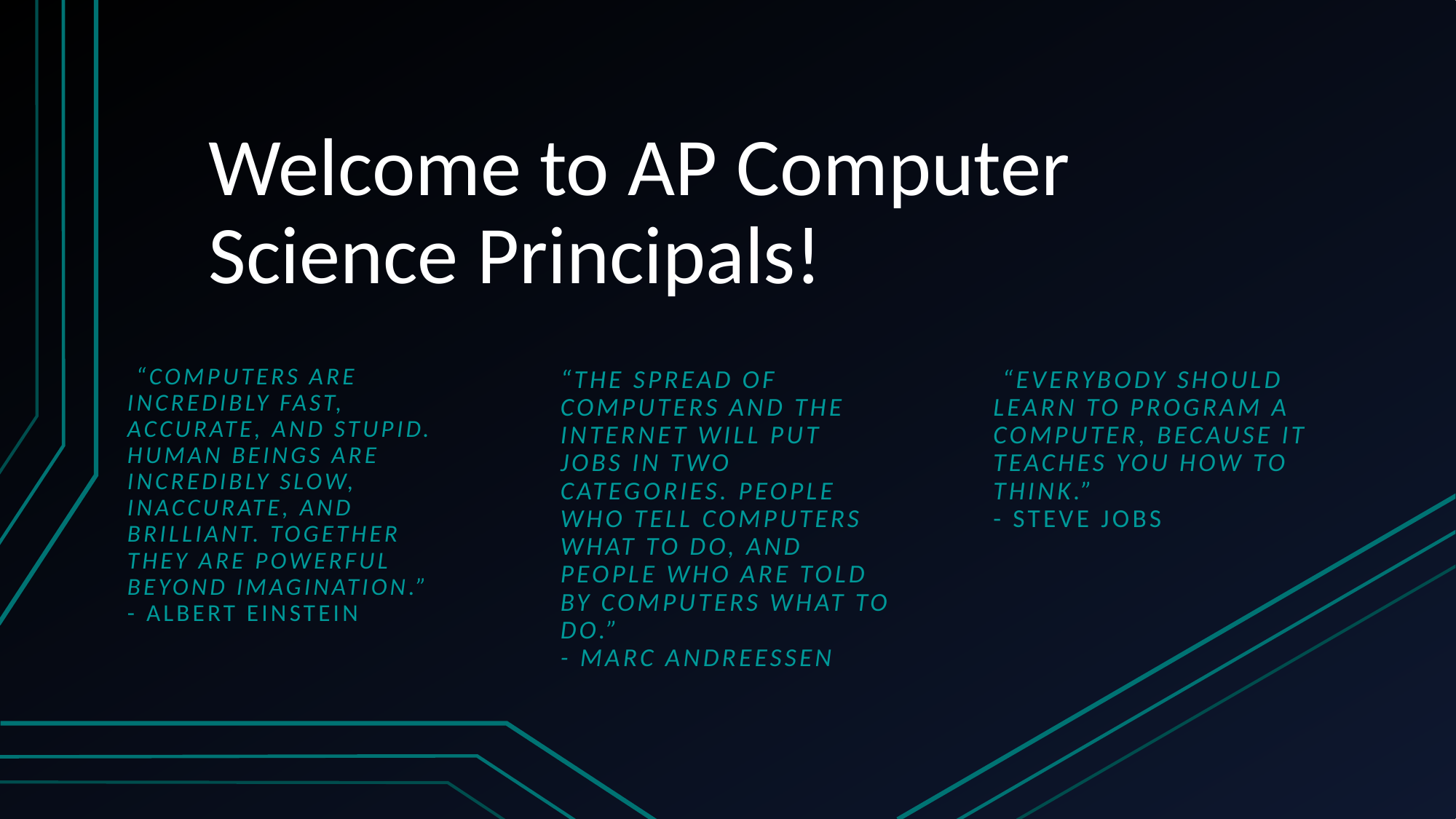

# Welcome to AP Computer Science Principals!

 “Computers are incredibly fast, accurate, and stupid. Human beings are incredibly slow, inaccurate, and brilliant. Together they are powerful beyond imagination.”
- Albert Einstein

“The spread of computers and the Internet will put jobs in two categories. People who tell computers what to do, and people who are told by computers what to do.”
- Marc Andreessen

 “Everybody should learn to program a computer, because it teaches you how to think.”
- Steve Jobs